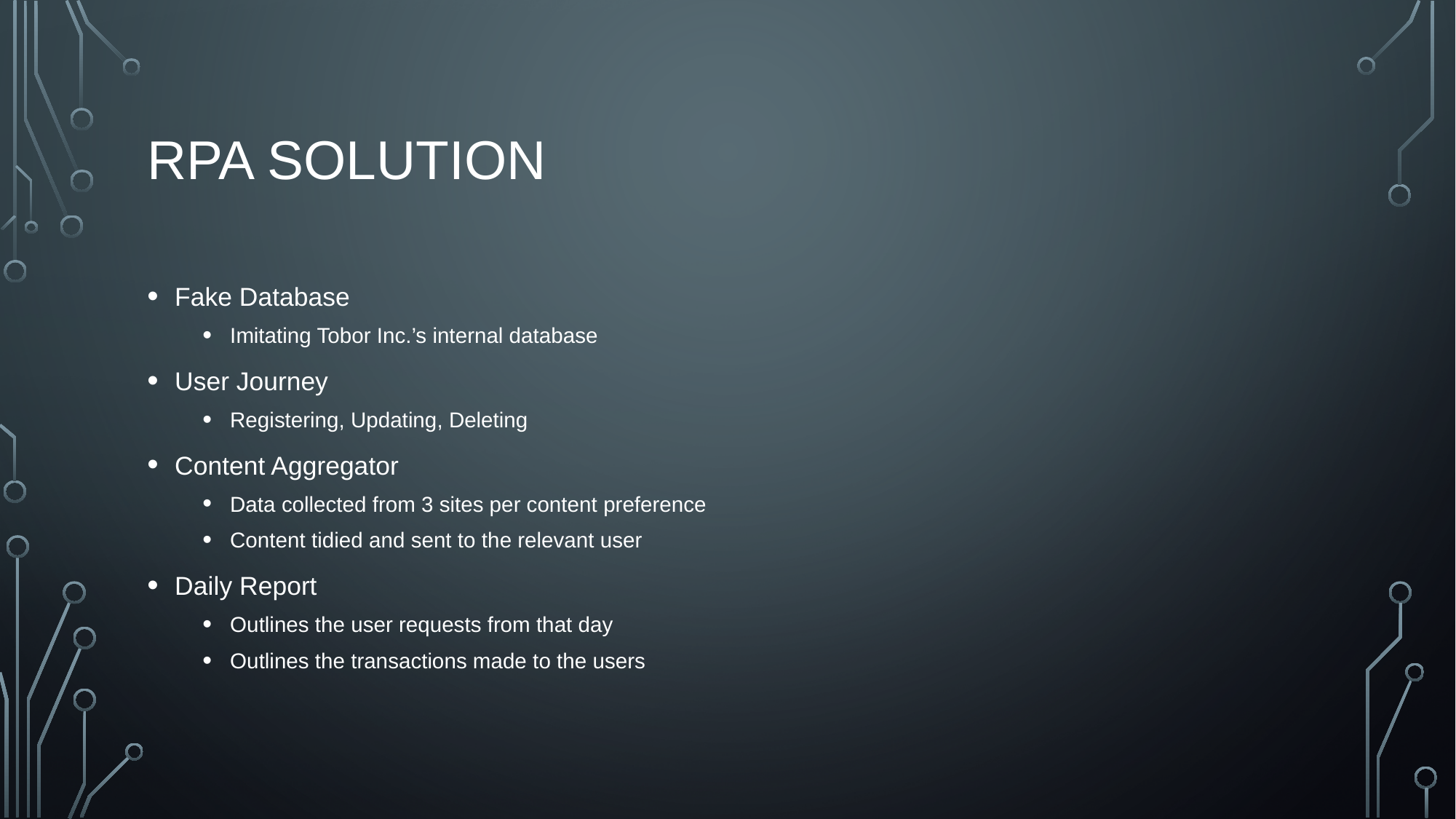

# RPA Solution
Fake Database
Imitating Tobor Inc.’s internal database
User Journey
Registering, Updating, Deleting
Content Aggregator
Data collected from 3 sites per content preference
Content tidied and sent to the relevant user
Daily Report
Outlines the user requests from that day
Outlines the transactions made to the users